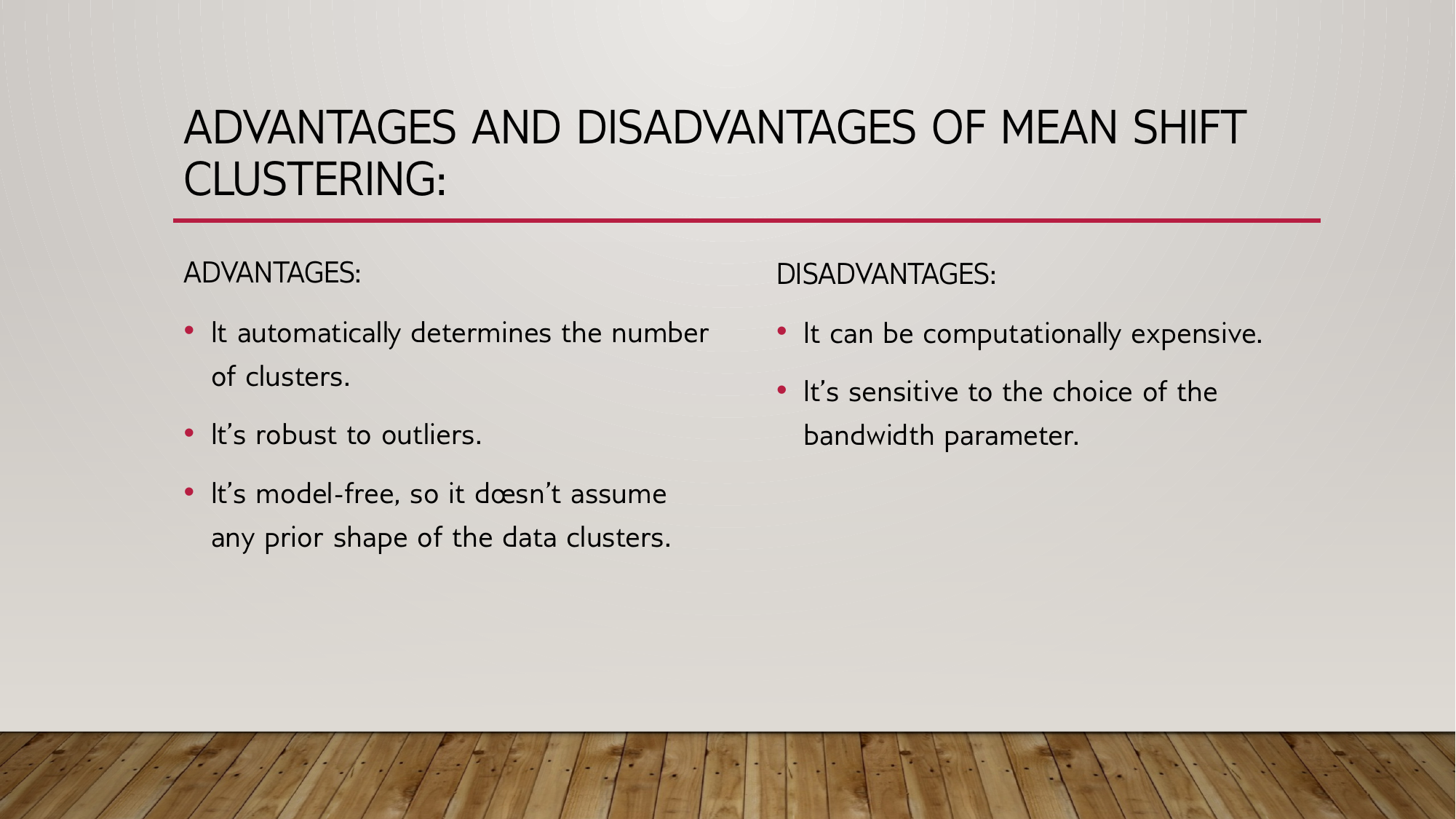

# Advantages and disadvantages of mean shift clustering:
ADVANTAGES:
It automatically determines the number of clusters.
It’s robust to outliers.
It’s model-free, so it doesn’t assume any prior shape of the data clusters.
DISADVANTAGES:
It can be computationally expensive.
It’s sensitive to the choice of the bandwidth parameter.